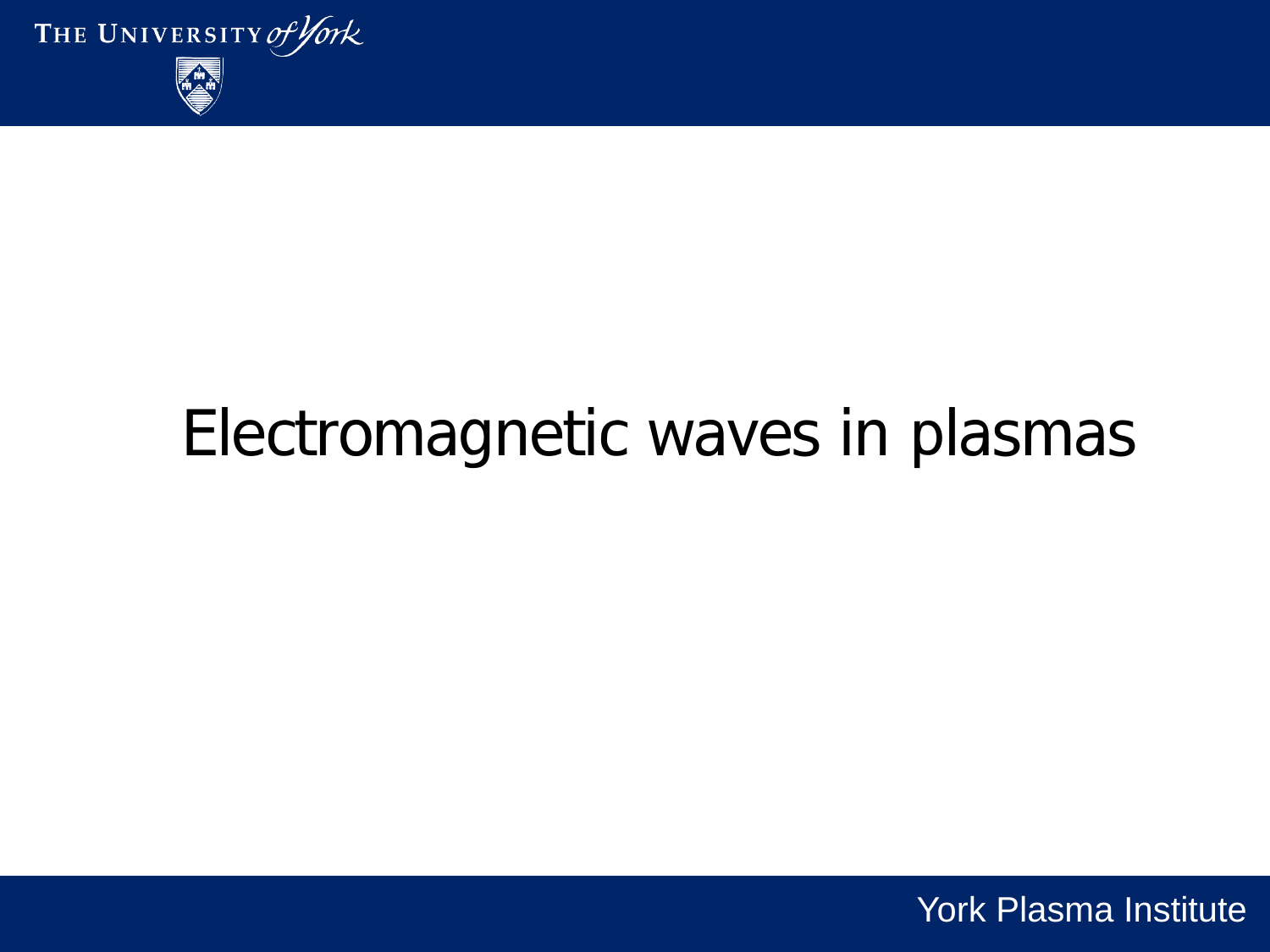

Electromagnetic waves in plasmas
York Plasma Institute